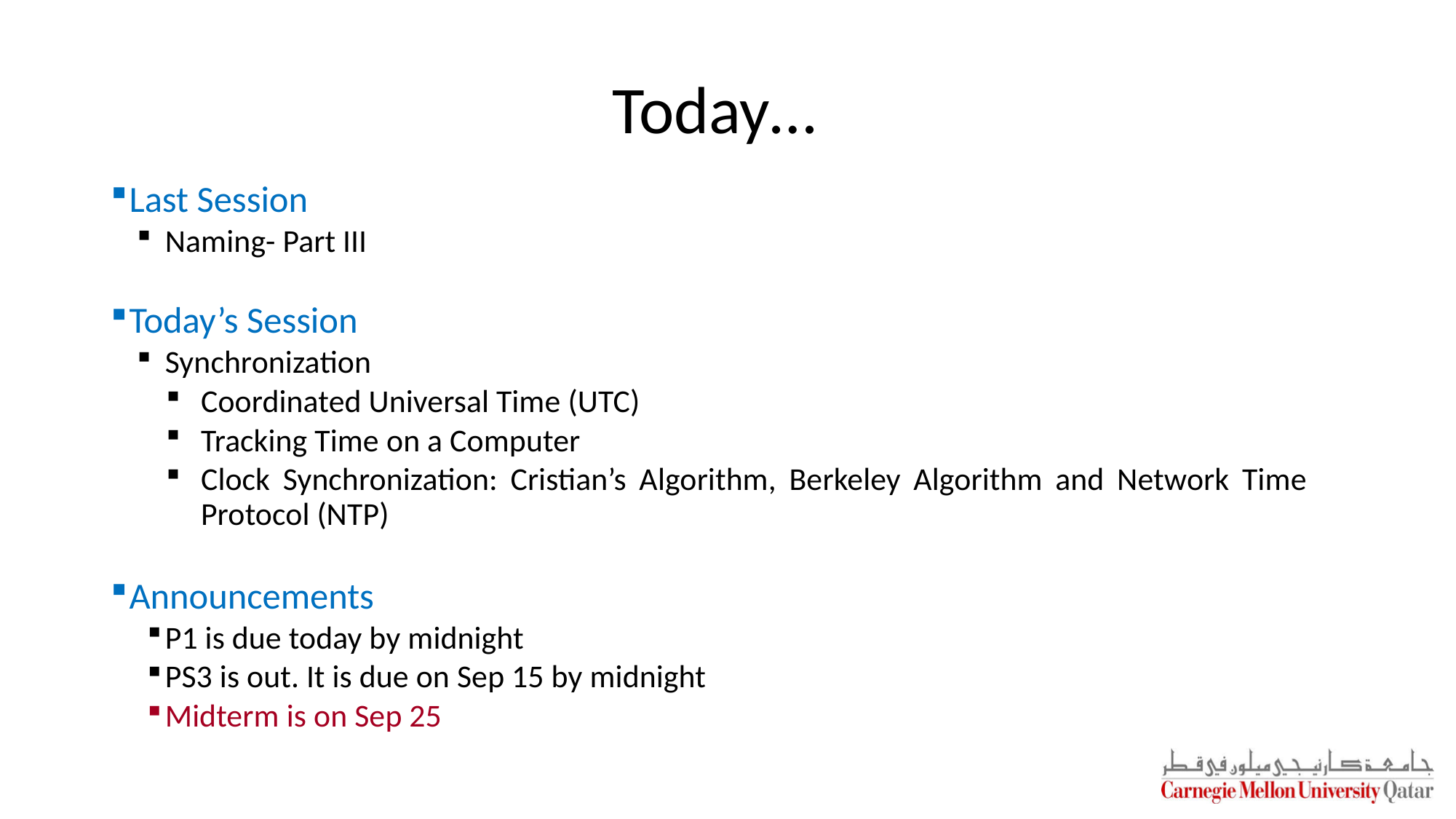

# Today…
Last Session
Naming- Part III

Today’s Session
Synchronization
Coordinated Universal Time (UTC)
Tracking Time on a Computer
Clock Synchronization: Cristian’s Algorithm, Berkeley Algorithm and Network Time Protocol (NTP)

Announcements
P1 is due today by midnight
PS3 is out. It is due on Sep 15 by midnight
Midterm is on Sep 25